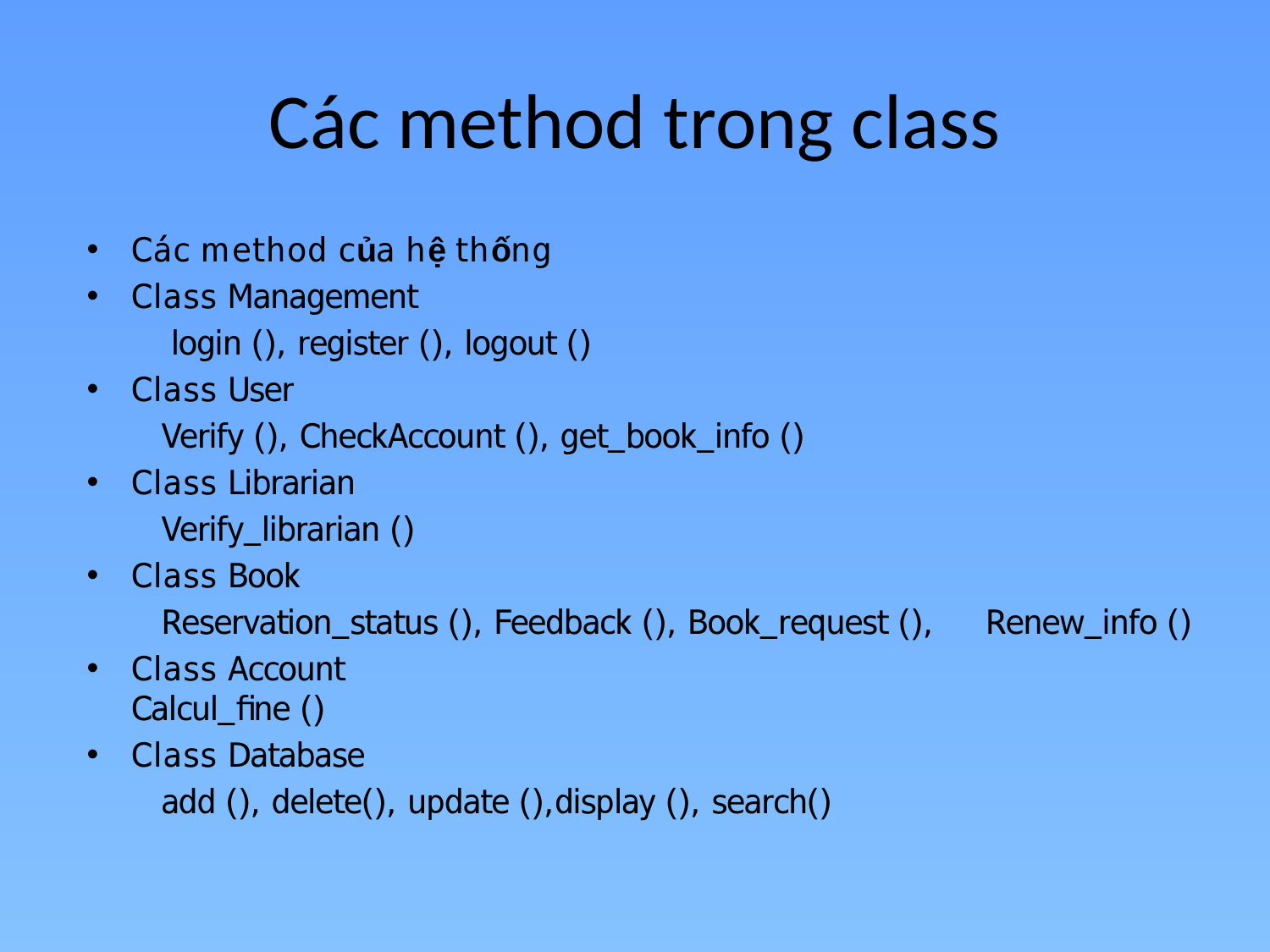

# Các method trong class
Các method của hệ thống
Class Management
	 login (), register (), logout ()
Class User
	Verify (), CheckAccount (), get_book_info ()
Class Librarian
	Verify_librarian ()
Class Book
	Reservation_status (), Feedback (), Book_request (), 	Renew_info ()
Class Account
	Calcul_fine ()
Class Database
	add (), delete(), update (),display (), search()